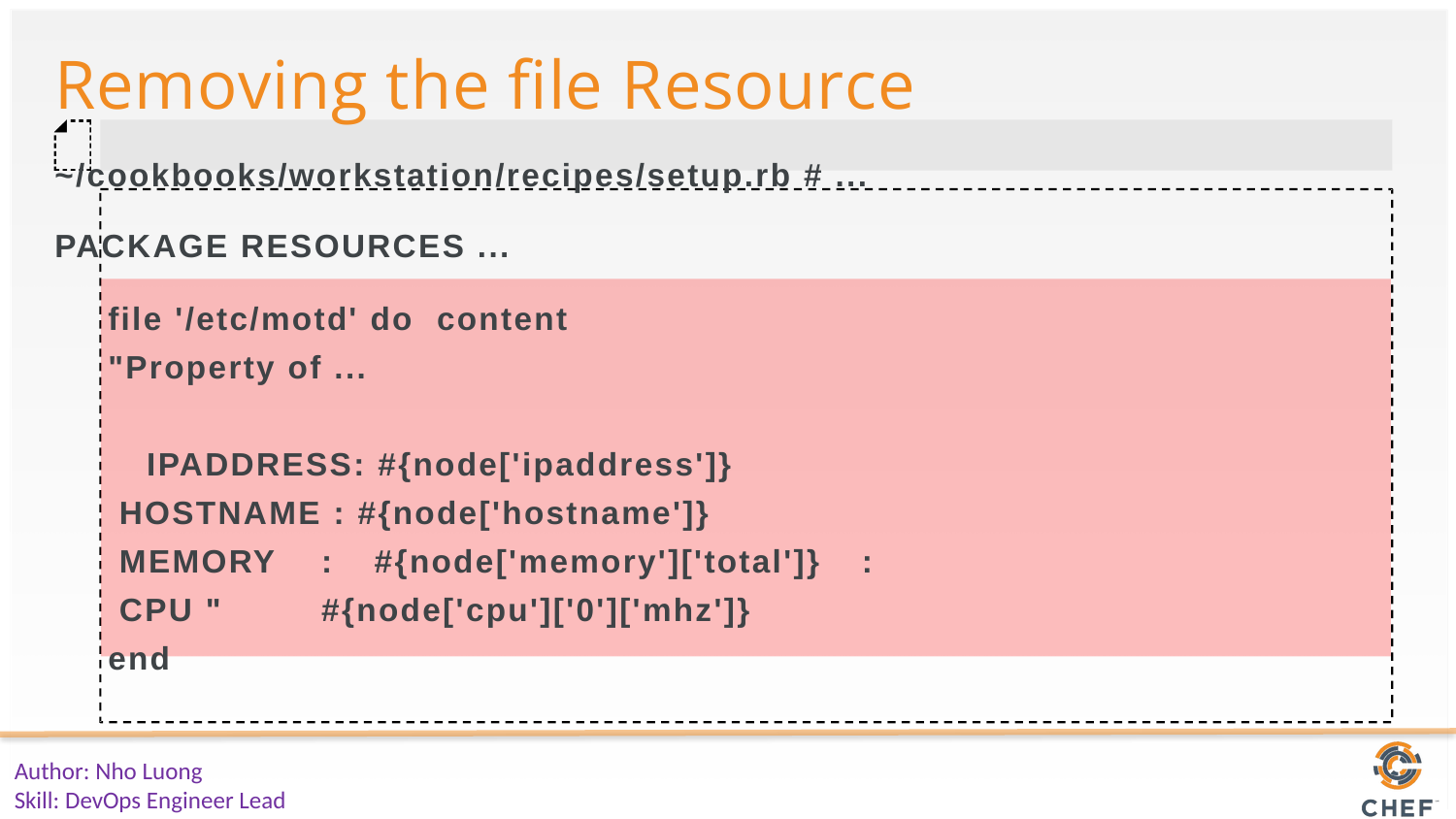

Removing the file Resource
~/cookbooks/workstation/recipes/setup.rb # ... PACKAGE RESOURCES ...

file '/etc/motd' do  content "Property of ...

IPADDRESS: #{node['ipaddress']}
 HOSTNAME : #{node['hostname']}
 MEMORY  CPU " end
: #{node['memory']['total']} : #{node['cpu']['0']['mhz']}

Author: Nho Luong
Skill: DevOps Engineer Lead